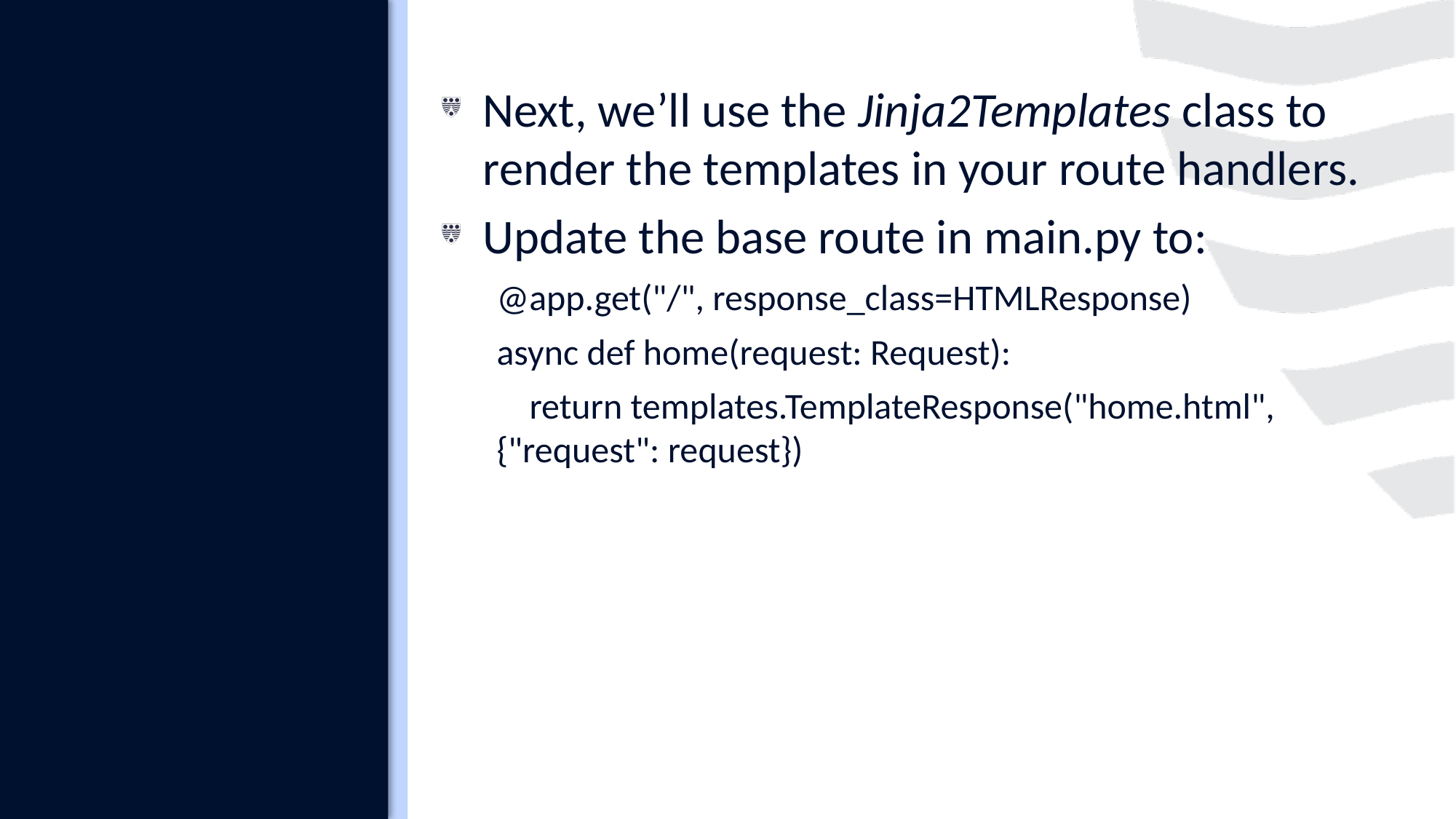

#
Next, we’ll use the Jinja2Templates class to render the templates in your route handlers.
Update the base route in main.py to:
@app.get("/", response_class=HTMLResponse)
async def home(request: Request):
    return templates.TemplateResponse("home.html", {"request": request})